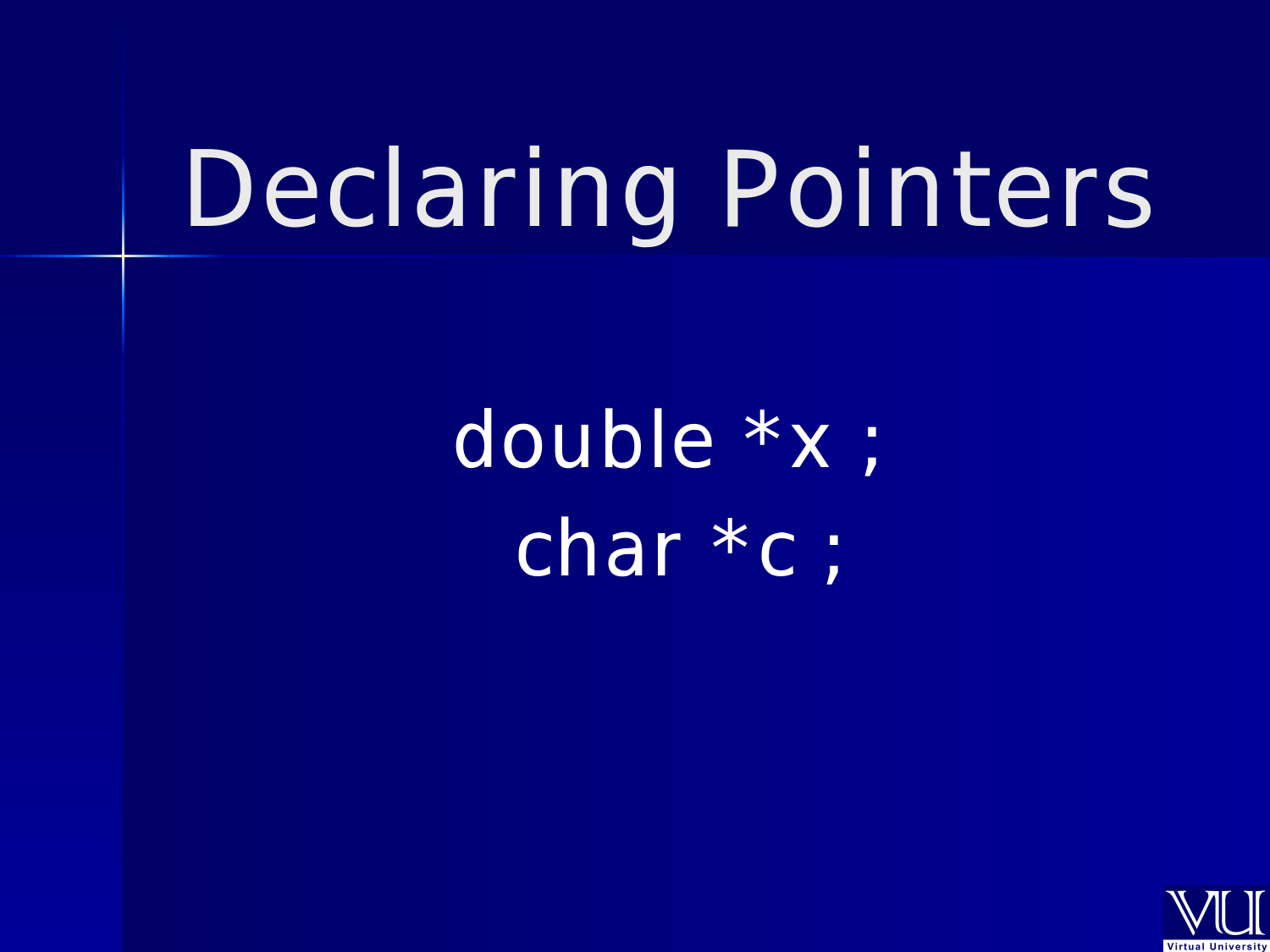

# Declaring Pointers

double *x ;
 char *c ;